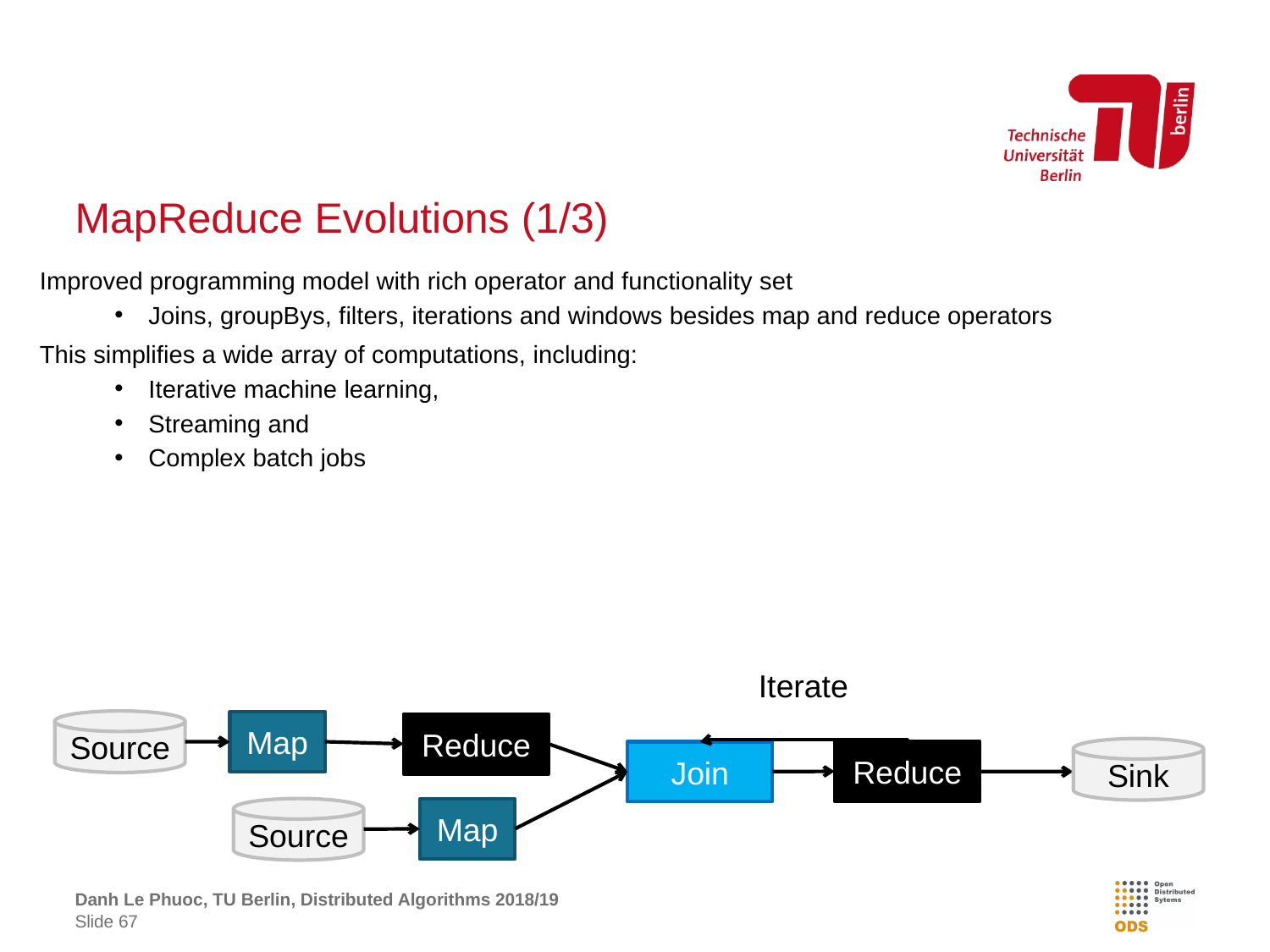

# MapReduce Evolutions (1/3)
Improved programming model with rich operator and functionality set
Joins, groupBys, filters, iterations and windows besides map and reduce operators
This simplifies a wide array of computations, including:
Iterative machine learning,
Streaming and
Complex batch jobs
Iterate
Source
Map
Reduce
Sink
Reduce

Join

Source
Map

Danh Le Phuoc, TU Berlin, Distributed Algorithms 2018/19
Slide 67